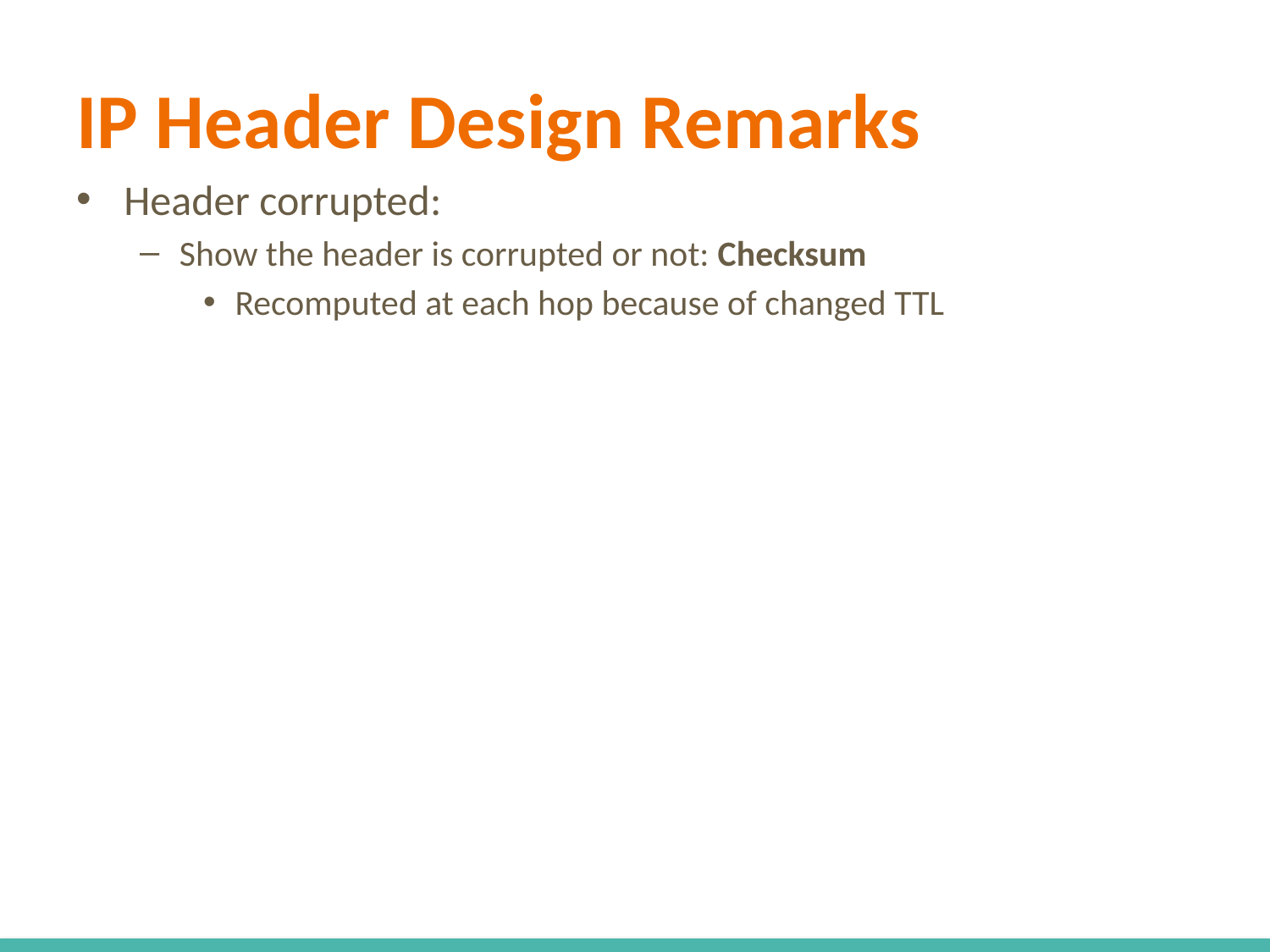

# IP Header Design Remarks
Header corrupted:
Show the header is corrupted or not: Checksum
Recomputed at each hop because of changed TTL